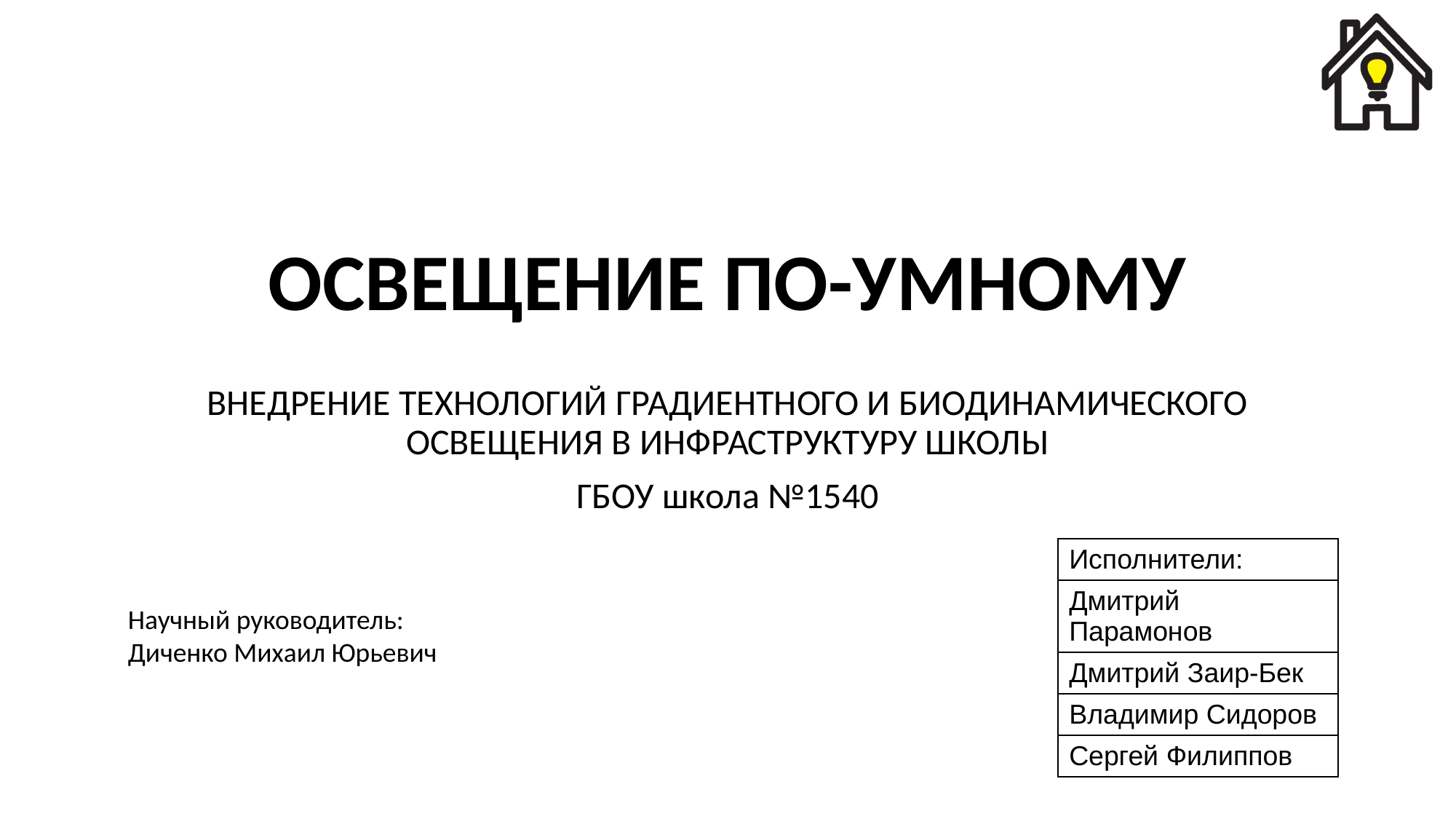

# ОСВЕЩЕНИЕ ПО-УМНОМУ
ВНЕДРЕНИЕ ТЕХНОЛОГИЙ ГРАДИЕНТНОГО И БИОДИНАМИЧЕСКОГО ОСВЕЩЕНИЯ В ИНФРАСТРУКТУРУ ШКОЛЫ
ГБОУ школа №1540

| Исполнители: |
| --- |
| Дмитрий Парамонов |
| Дмитрий Заир-Бек |
| Владимир Сидоров |
| Сергей Филиппов |
Научный руководитель:
Диченко Михаил Юрьевич